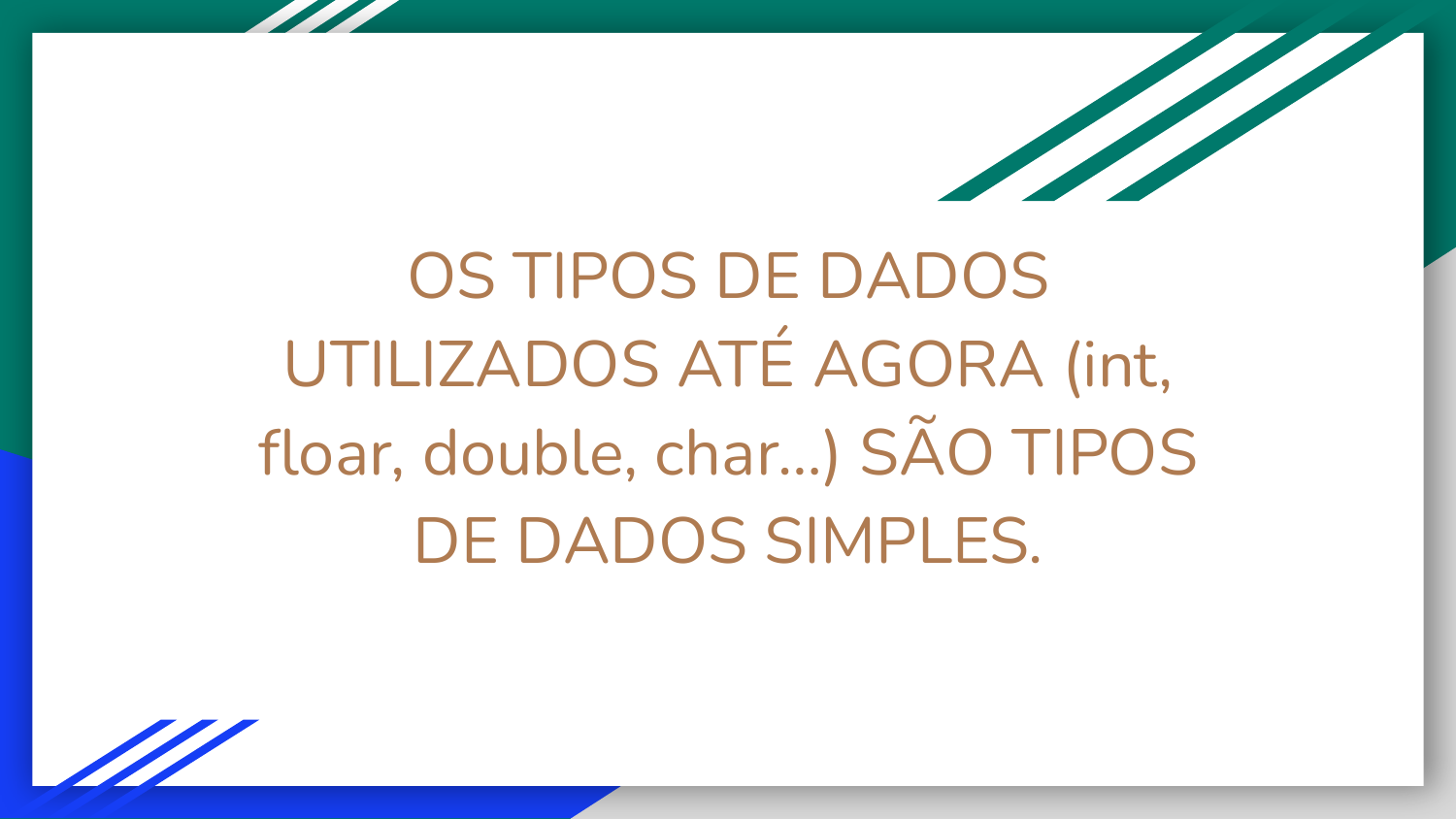

# OS TIPOS DE DADOS UTILIZADOS ATÉ AGORA (int, floar, double, char…) SÃO TIPOS DE DADOS SIMPLES.